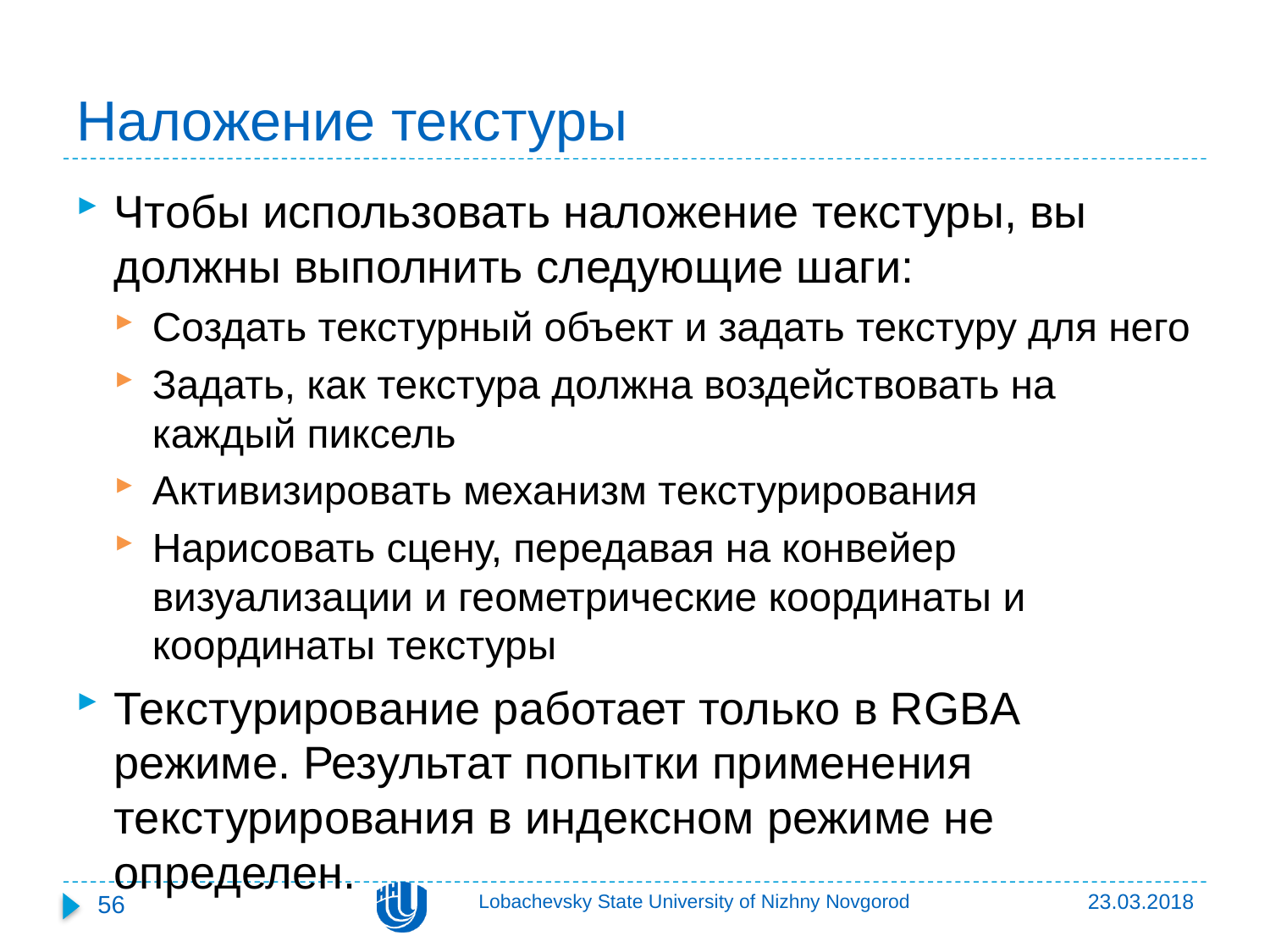

# Наложение текстуры
Чтобы использовать наложение текстуры, вы должны выполнить следующие шаги:
Создать текстурный объект и задать текстуру для него
Задать, как текстура должна воздействовать на каждый пиксель
Активизировать механизм текстурирования
Нарисовать сцену, передавая на конвейер визуализации и геометрические координаты и координаты текстуры
Текстурирование работает только в RGBA режиме. Результат попытки применения текстурирования в индексном режиме не определен.
56
Lobachevsky State University of Nizhny Novgorod
23.03.2018